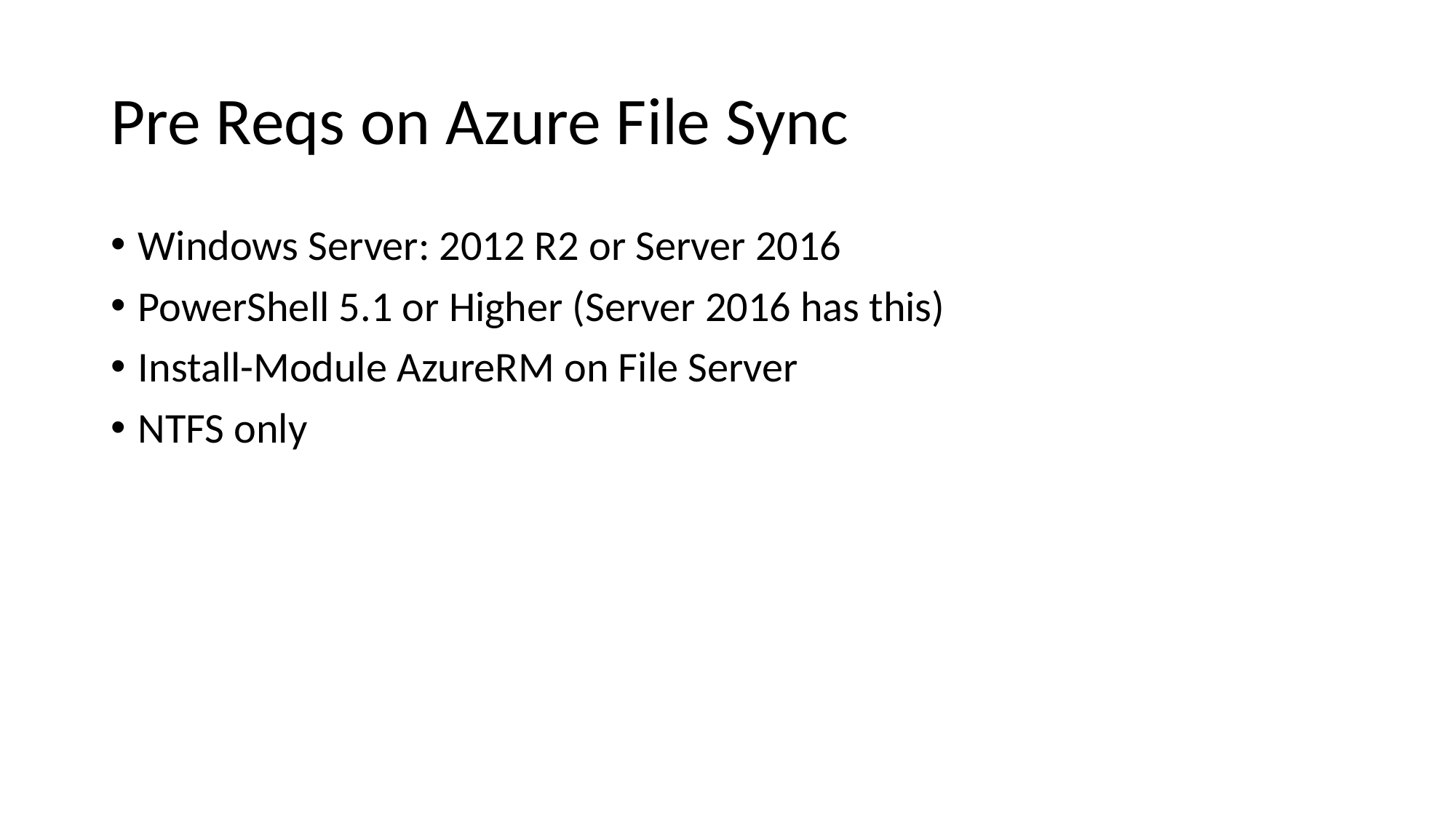

# Pre Reqs on Azure File Sync
Windows Server: 2012 R2 or Server 2016
PowerShell 5.1 or Higher (Server 2016 has this)
Install-Module AzureRM on File Server
NTFS only